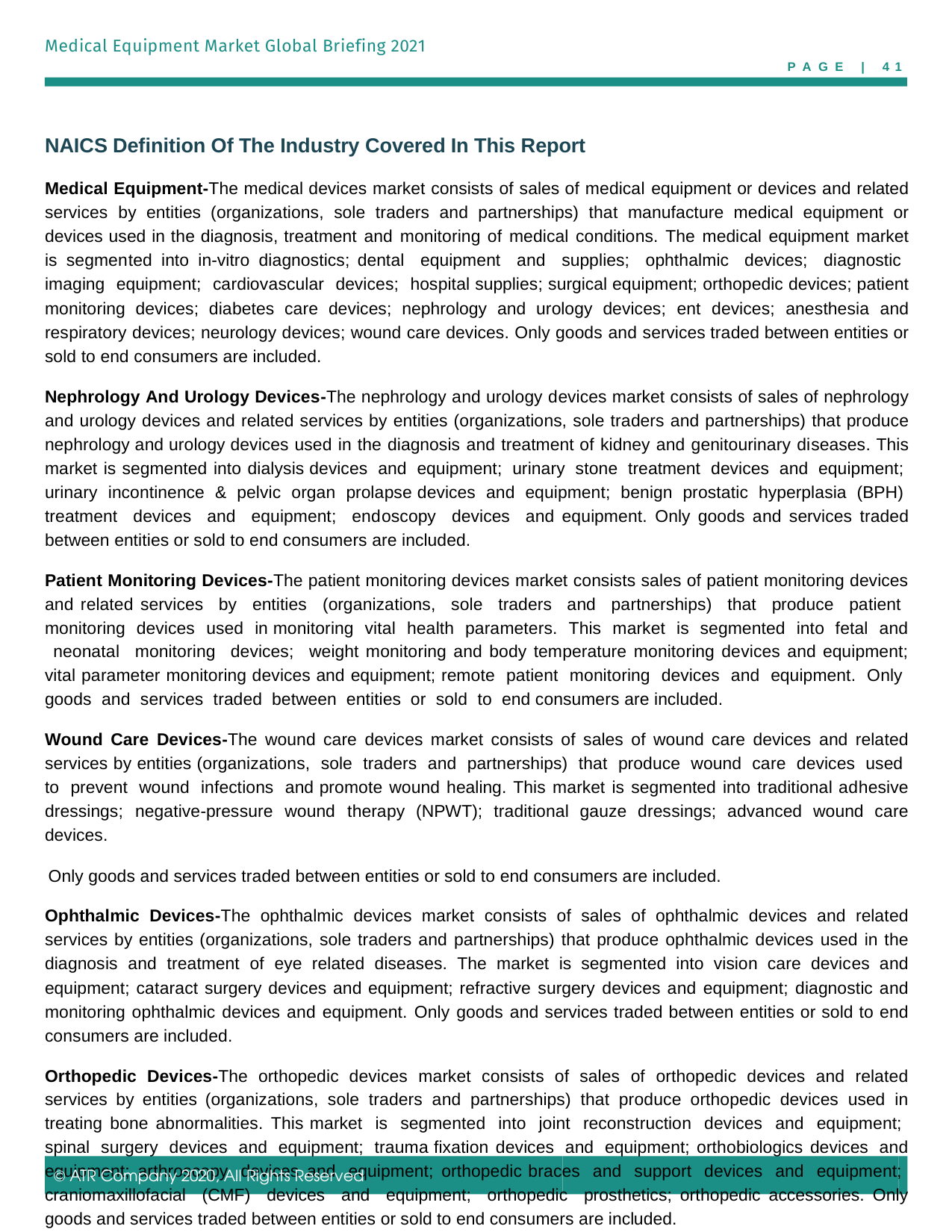

Medical Equipment Market Global Briefing 2021
P  A  G  E     |     4 1

NAICS Definition Of The Industry Covered In This Report
Medical Equipment-The medical devices market consists of sales of medical equipment or devices and related services by entities (organizations, sole traders and partnerships) that manufacture medical equipment or devices used in the diagnosis, treatment and monitoring of medical conditions. The medical equipment market is segmented into in-vitro diagnostics; dental  equipment  and  supplies;  ophthalmic  devices;  diagnostic  imaging  equipment;  cardiovascular  devices;  hospital supplies; surgical equipment; orthopedic devices; patient monitoring devices; diabetes care devices; nephrology and urology devices; ent devices; anesthesia and respiratory devices; neurology devices; wound care devices. Only goods and services traded between entities or sold to end consumers are included.

Nephrology And Urology Devices-The nephrology and urology devices market consists of sales of nephrology and urology devices and related services by entities (organizations, sole traders and partnerships) that produce nephrology and urology devices used in the diagnosis and treatment of kidney and genitourinary diseases. This market is segmented into dialysis devices  and  equipment;  urinary  stone  treatment  devices  and  equipment;  urinary  incontinence  &  pelvic  organ  prolapse devices  and  equipment;  benign  prostatic  hyperplasia  (BPH)  treatment  devices  and  equipment;  endoscopy  devices  and equipment. Only goods and services traded between entities or sold to end consumers are included.

Patient Monitoring Devices-The patient monitoring devices market consists sales of patient monitoring devices and related services  by  entities  (organizations,  sole  traders  and  partnerships)  that  produce  patient  monitoring  devices  used  in monitoring  vital  health  parameters.  This  market  is  segmented  into  fetal  and  neonatal  monitoring  devices;  weight monitoring and body temperature monitoring devices and equipment; vital parameter monitoring devices and equipment; remote  patient  monitoring  devices  and  equipment.  Only  goods  and  services  traded  between  entities  or  sold  to  end consumers are included.

Wound Care Devices-The wound care devices market consists of sales of wound care devices and related services by entities (organizations,  sole  traders  and  partnerships)  that  produce  wound  care  devices  used  to  prevent  wound  infections  and promote wound healing. This market is segmented into traditional adhesive dressings; negative-pressure wound therapy (NPWT); traditional gauze dressings; advanced wound care devices.

Only goods and services traded between entities or sold to end consumers are included.

Ophthalmic Devices-The ophthalmic devices market consists of sales of ophthalmic devices and related services by entities (organizations, sole traders and partnerships) that produce ophthalmic devices used in the diagnosis and treatment of eye related diseases. The market is segmented into vision care devices and equipment; cataract surgery devices and equipment; refractive surgery devices and equipment; diagnostic and monitoring ophthalmic devices and equipment. Only goods and services traded between entities or sold to end consumers are included.

Orthopedic Devices-The orthopedic devices market consists of sales of orthopedic devices and related services by entities (organizations, sole traders and partnerships) that produce orthopedic devices used in treating bone abnormalities. This market  is  segmented  into  joint  reconstruction  devices  and  equipment;  spinal  surgery  devices  and  equipment;  trauma fixation devices  and  equipment; orthobiologics devices  and equipment; arthroscopy  devices and  equipment; orthopedic braces  and  support  devices  and  equipment;  craniomaxillofacial  (CMF)  devices  and  equipment;  orthopedic  prosthetics; orthopedic accessories. Only goods and services traded between entities or sold to end consumers are included.

© ATR Company 2020, All Rights Reserved